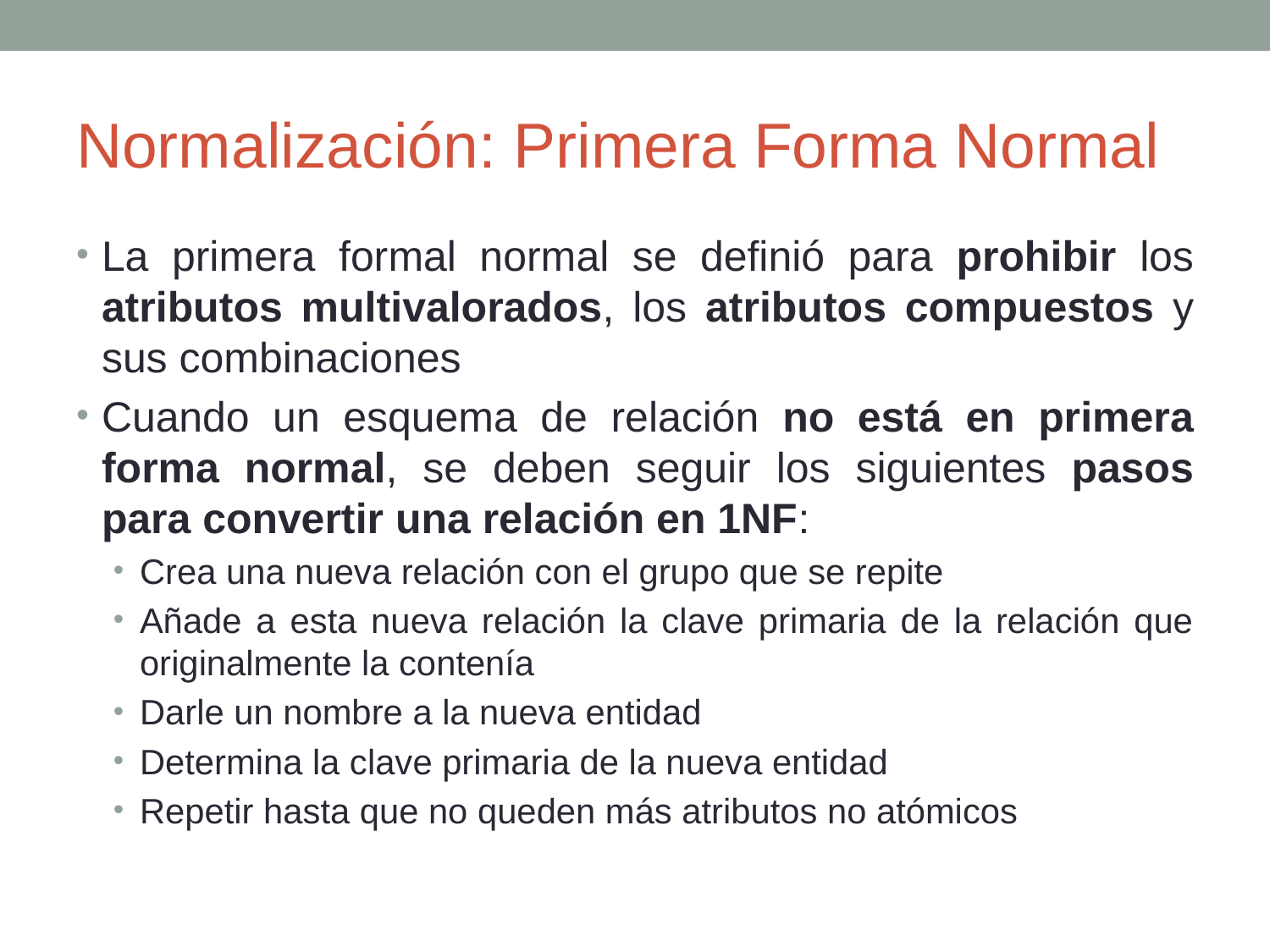

# Normalización: Primera Forma Normal
La primera formal normal se definió para prohibir los atributos multivalorados, los atributos compuestos y sus combinaciones
Cuando un esquema de relación no está en primera forma normal, se deben seguir los siguientes pasos para convertir una relación en 1NF:
Crea una nueva relación con el grupo que se repite
Añade a esta nueva relación la clave primaria de la relación que originalmente la contenía
Darle un nombre a la nueva entidad
Determina la clave primaria de la nueva entidad
Repetir hasta que no queden más atributos no atómicos